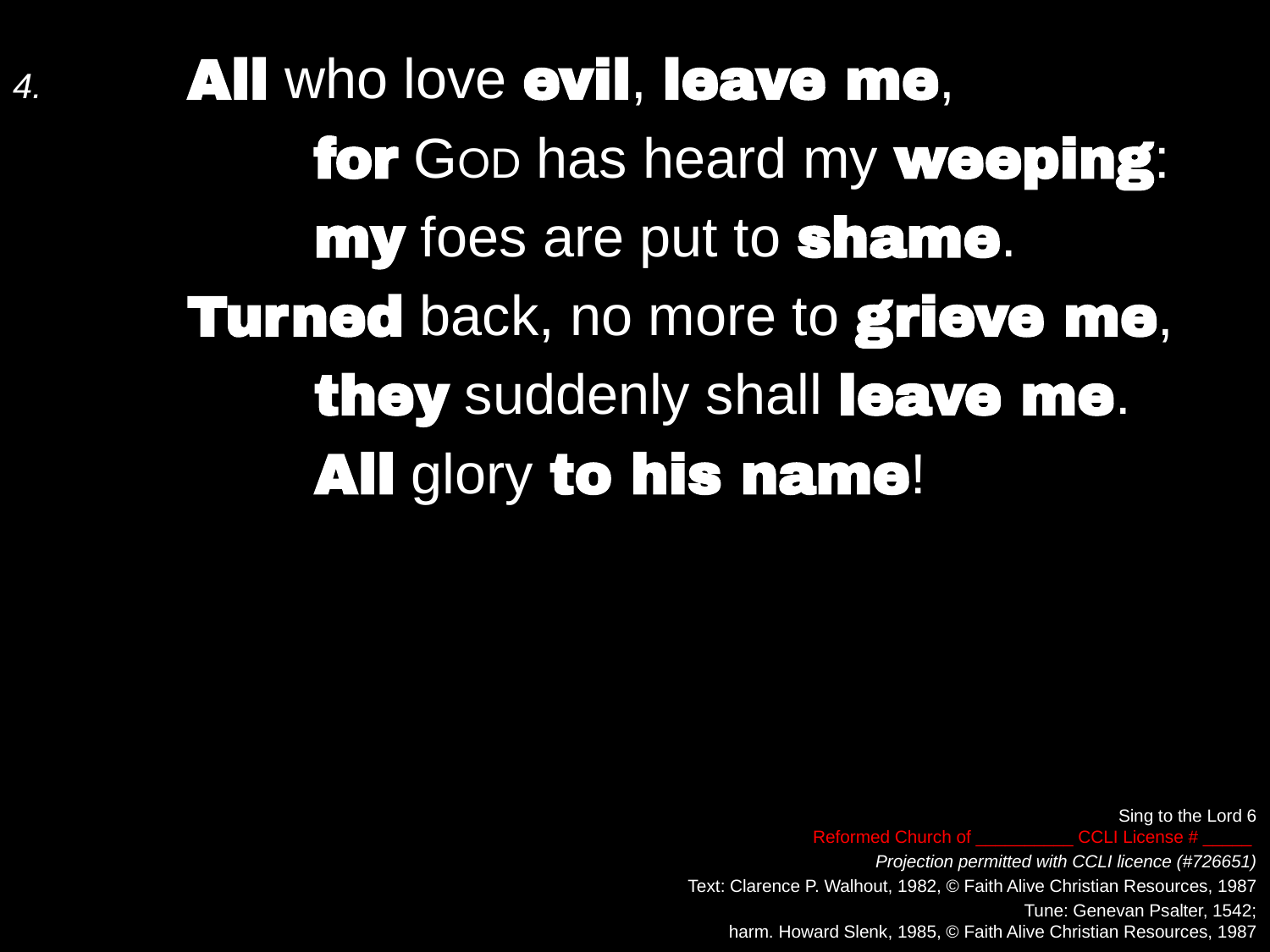

4.	All who love evil, leave me,
		for GOD has heard my weeping:
		my foes are put to shame.
	Turned back, no more to grieve me,
		they suddenly shall leave me.
		All glory to his name!
Sing to the Lord 6
Reformed Church of __________ CCLI License # _____
Projection permitted with CCLI licence (#726651)
Text: Clarence P. Walhout, 1982, © Faith Alive Christian Resources, 1987
Tune: Genevan Psalter, 1542;
harm. Howard Slenk, 1985, © Faith Alive Christian Resources, 1987